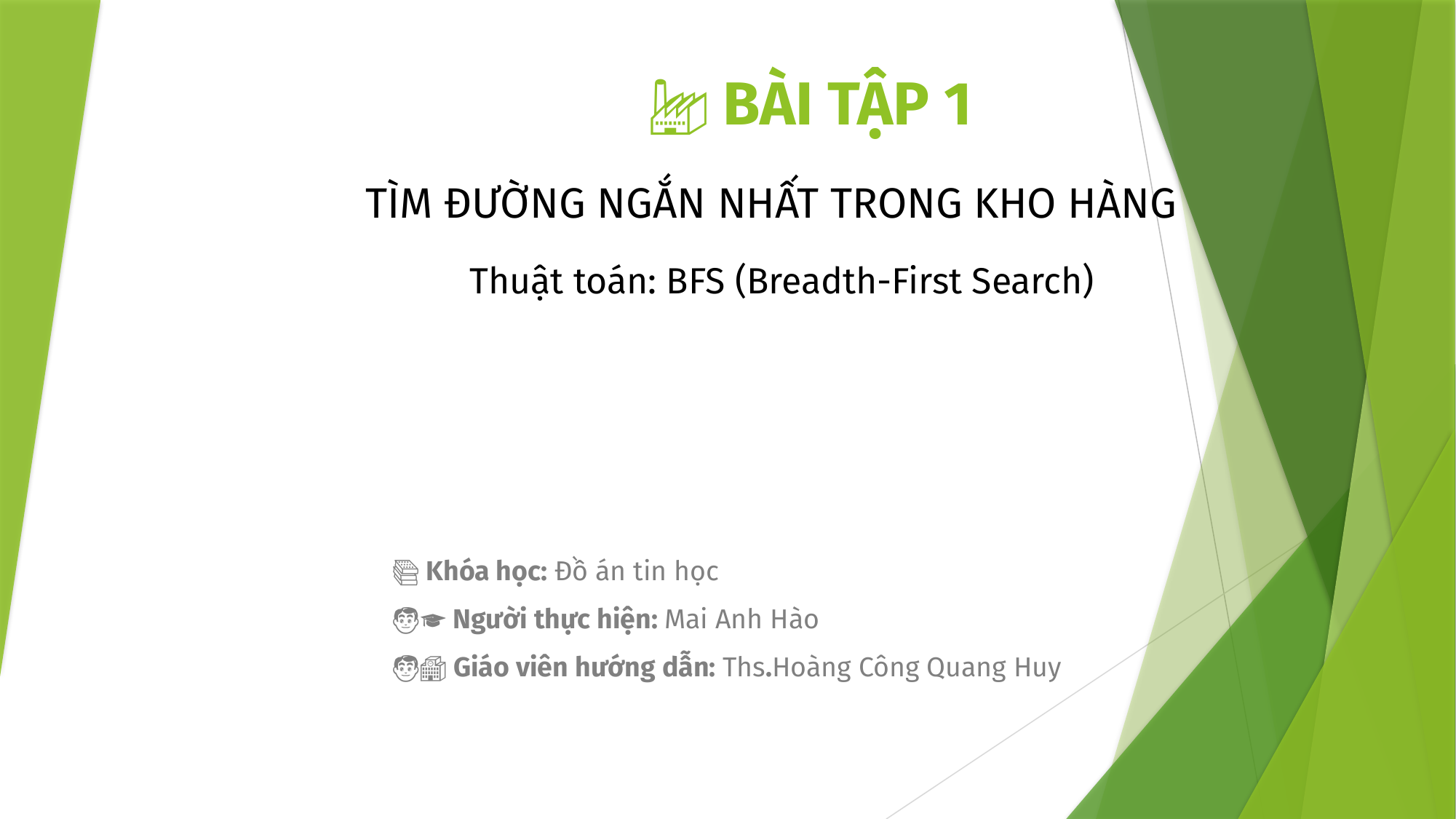

# 🏭 BÀI TẬP 1
TÌM ĐƯỜNG NGẮN NHẤT TRONG KHO HÀNG
Thuật toán: BFS (Breadth-First Search)
📚 Khóa học: Đồ án tin học
👨‍🎓 Người thực hiện: Mai Anh Hào
👨‍🏫 Giáo viên hướng dẫn: Ths.Hoàng Công Quang Huy